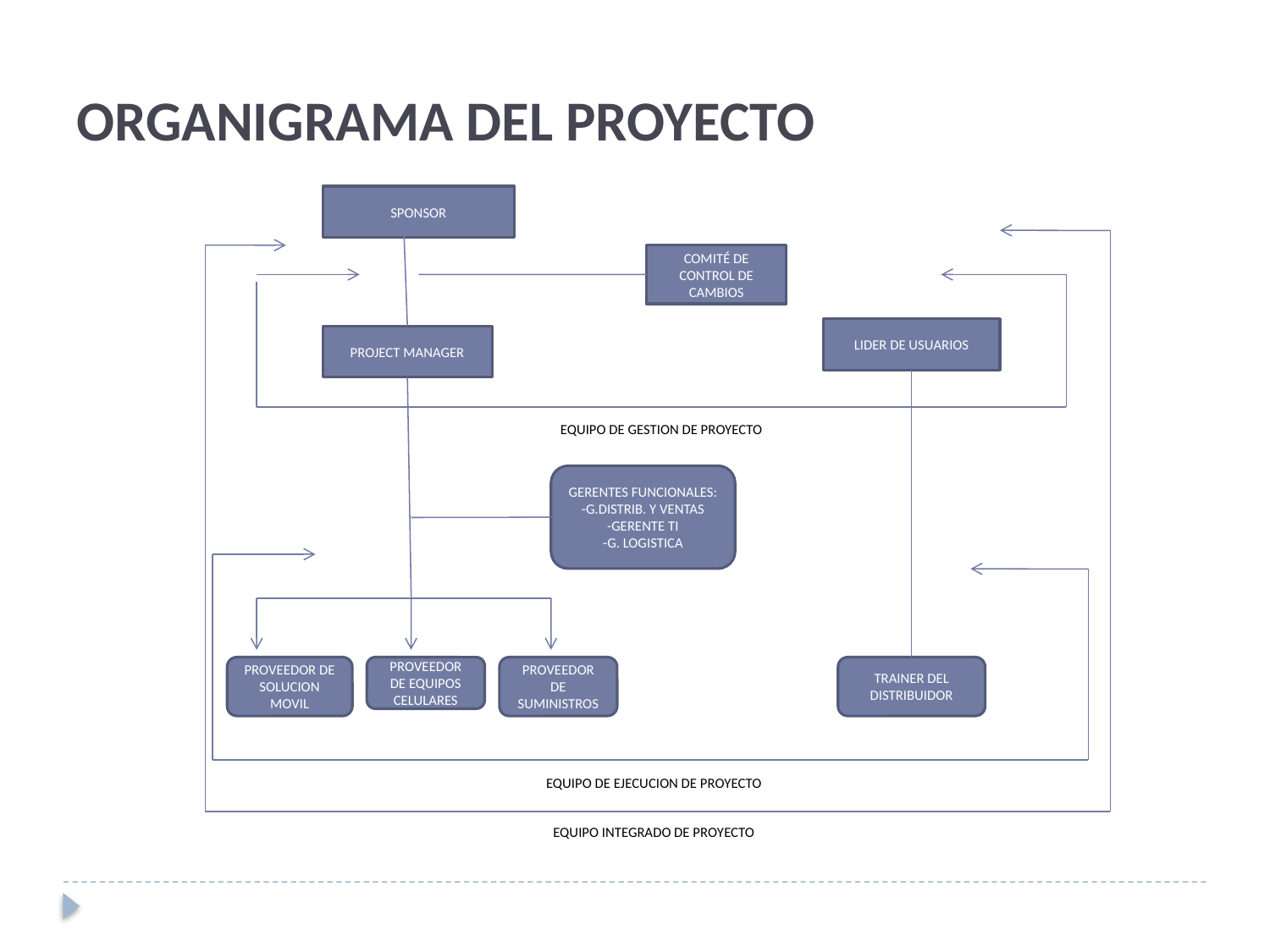

# ORGANIGRAMA DEL PROYECTO
SPONSOR
COMITÉ DE CONTROL DE CAMBIOS
LIDER DE USUARIOS
PROJECT MANAGER
EQUIPO DE GESTION DE PROYECTO
GERENTES FUNCIONALES:
-G.DISTRIB. Y VENTAS
-GERENTE TI
-G. LOGISTICA
PROVEEDOR DE SOLUCION MOVIL
PROVEEDOR DE EQUIPOS CELULARES
PROVEEDOR DE SUMINISTROS
TRAINER DEL DISTRIBUIDOR
EQUIPO DE EJECUCION DE PROYECTO
EQUIPO INTEGRADO DE PROYECTO